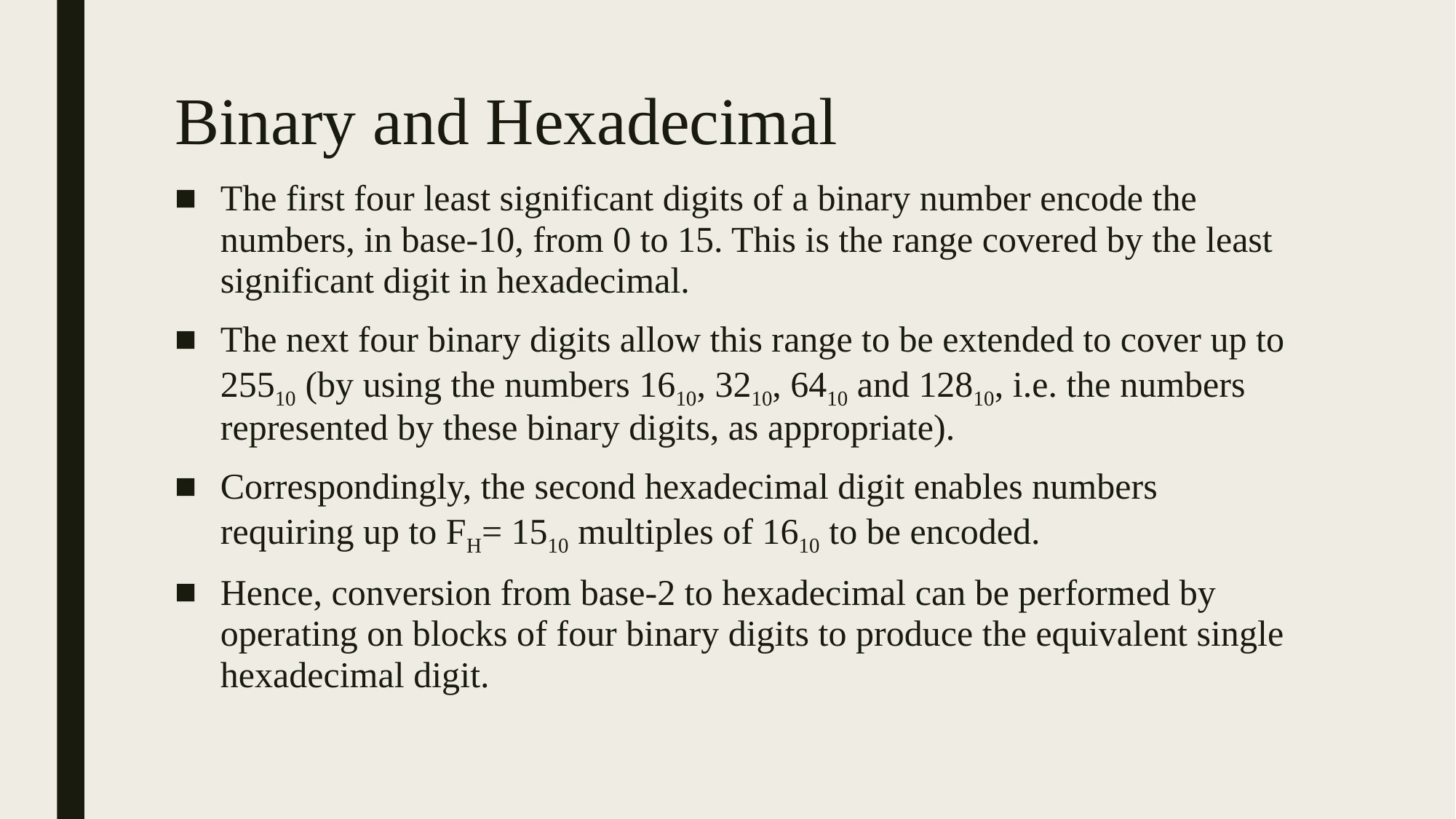

# Binary and Hexadecimal
The first four least significant digits of a binary number encode the numbers, in base-10, from 0 to 15. This is the range covered by the least significant digit in hexadecimal.
The next four binary digits allow this range to be extended to cover up to 25510 (by using the numbers 1610, 3210, 6410 and 12810, i.e. the numbers represented by these binary digits, as appropriate).
Correspondingly, the second hexadecimal digit enables numbers requiring up to FH= 1510 multiples of 1610 to be encoded.
Hence, conversion from base-2 to hexadecimal can be performed by operating on blocks of four binary digits to produce the equivalent single hexadecimal digit.